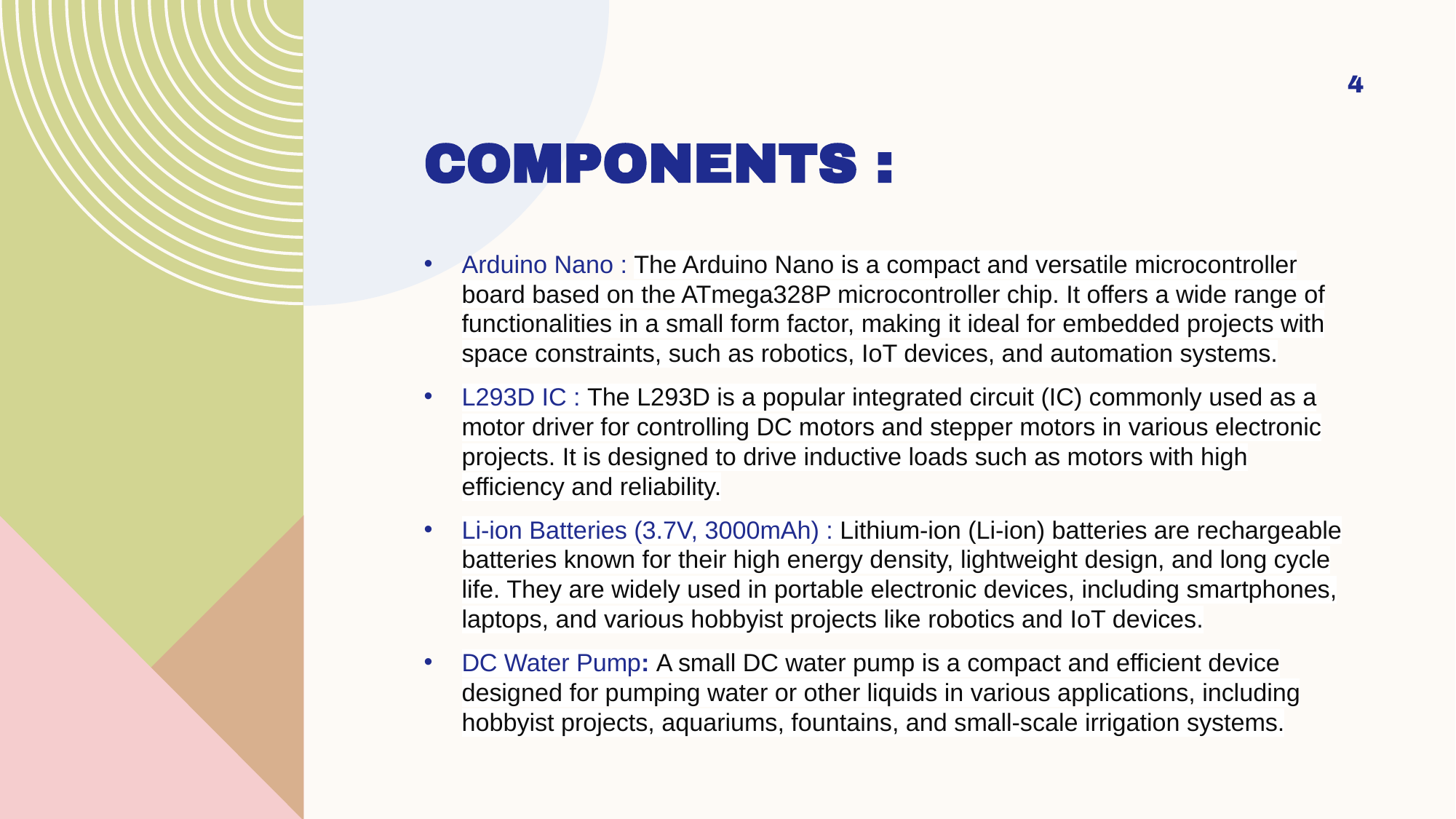

4
# Components :
Arduino Nano : The Arduino Nano is a compact and versatile microcontroller board based on the ATmega328P microcontroller chip. It offers a wide range of functionalities in a small form factor, making it ideal for embedded projects with space constraints, such as robotics, IoT devices, and automation systems.
L293D IC : The L293D is a popular integrated circuit (IC) commonly used as a motor driver for controlling DC motors and stepper motors in various electronic projects. It is designed to drive inductive loads such as motors with high efficiency and reliability.
Li-ion Batteries (3.7V, 3000mAh) : Lithium-ion (Li-ion) batteries are rechargeable batteries known for their high energy density, lightweight design, and long cycle life. They are widely used in portable electronic devices, including smartphones, laptops, and various hobbyist projects like robotics and IoT devices.
DC Water Pump: A small DC water pump is a compact and efficient device designed for pumping water or other liquids in various applications, including hobbyist projects, aquariums, fountains, and small-scale irrigation systems.